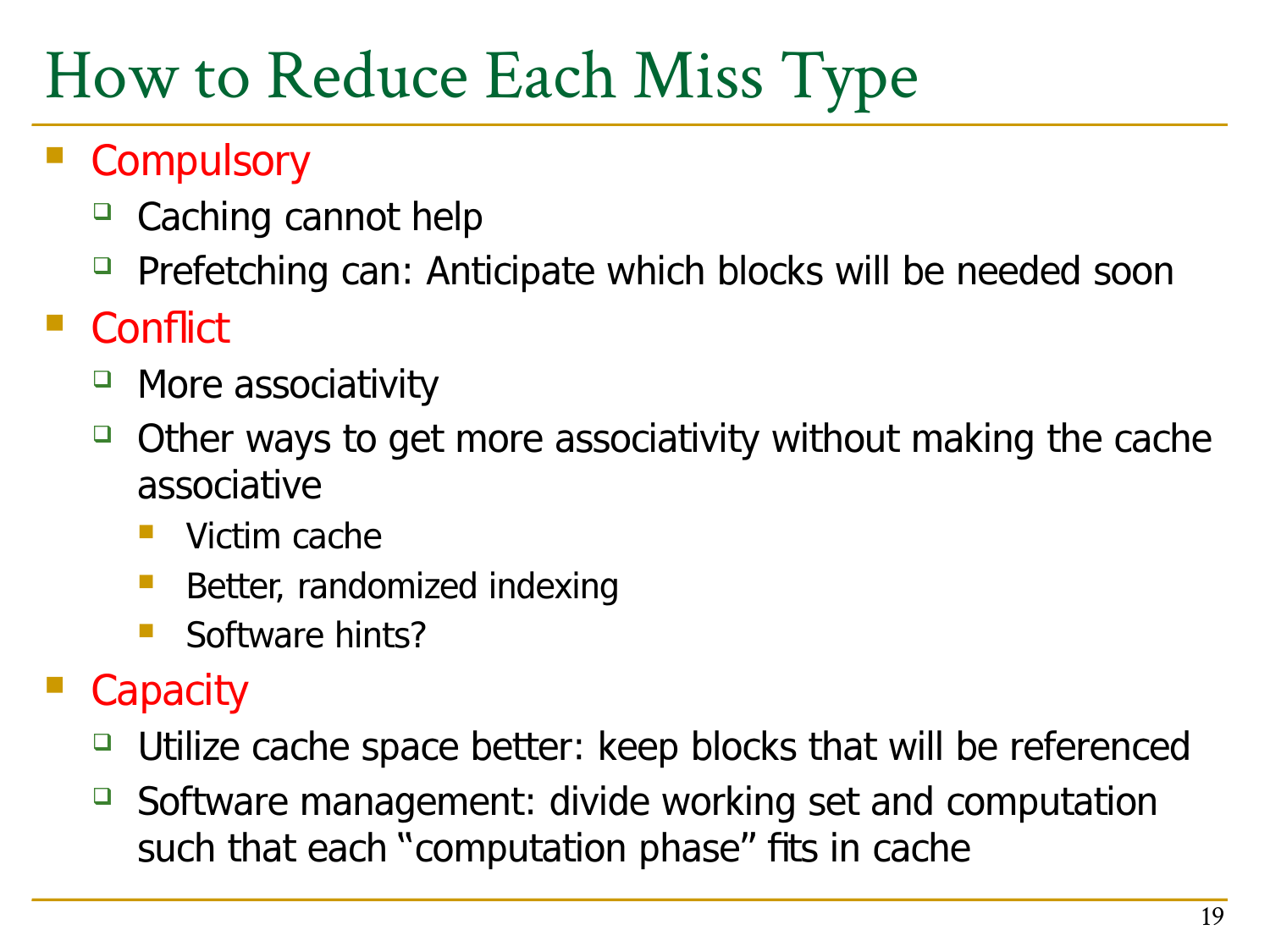

# How to Reduce Each Miss Type
Compulsory
Caching cannot help
Prefetching can: Anticipate which blocks will be needed soon
Conflict
More associativity
Other ways to get more associativity without making the cache associative
Victim cache
Better, randomized indexing
Software hints?
Capacity
Utilize cache space better: keep blocks that will be referenced
Software management: divide working set and computation such that each “computation phase” fits in cache
19